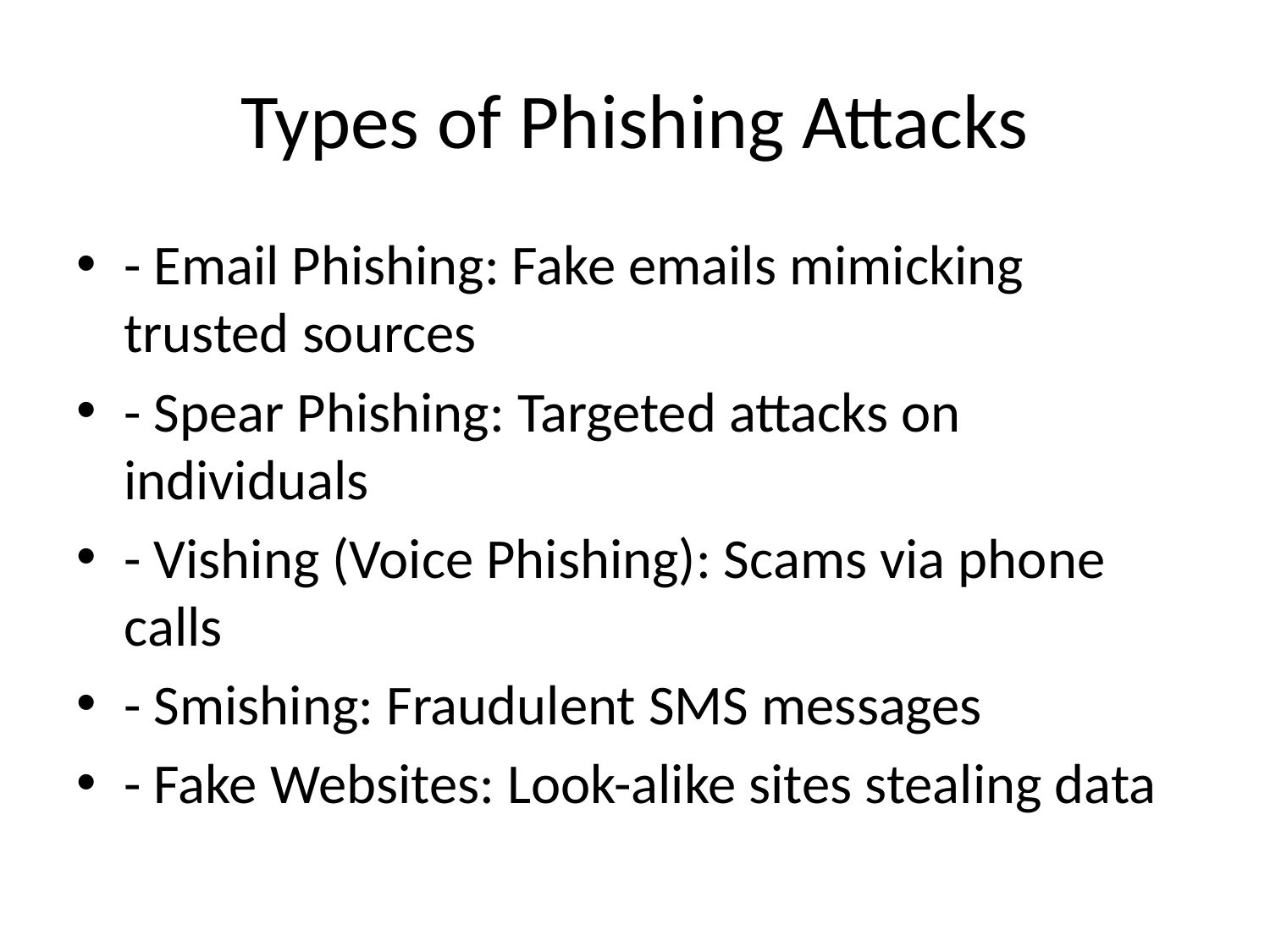

# Types of Phishing Attacks
- Email Phishing: Fake emails mimicking trusted sources
- Spear Phishing: Targeted attacks on individuals
- Vishing (Voice Phishing): Scams via phone calls
- Smishing: Fraudulent SMS messages
- Fake Websites: Look-alike sites stealing data